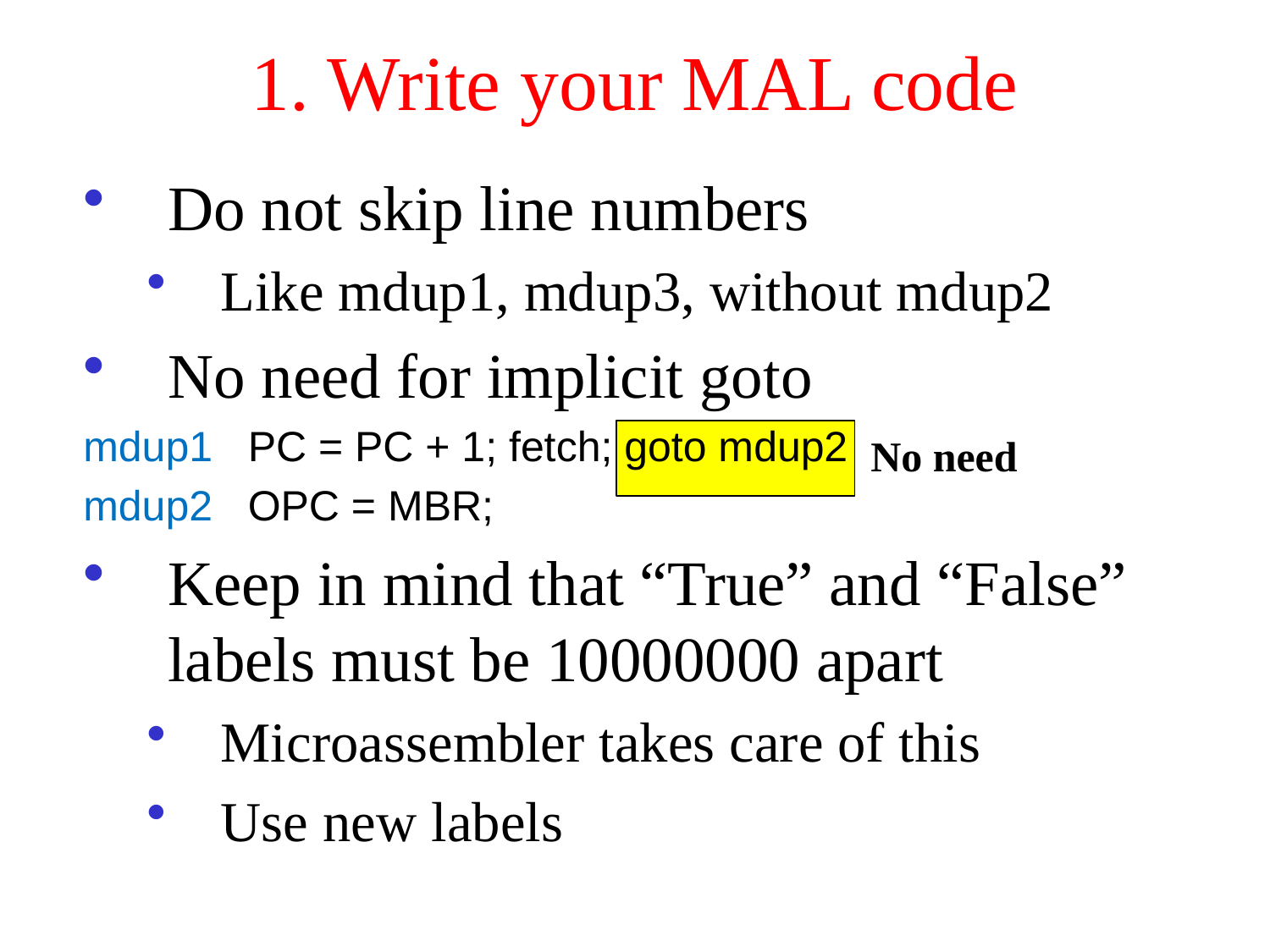

# 1. Write your MAL code
Do not skip line numbers
Like mdup1, mdup3, without mdup2
No need for implicit goto
mdup1   PC = PC + 1; fetch; goto mdup2
mdup2   OPC = MBR;
Keep in mind that “True” and “False” labels must be 10000000 apart
Microassembler takes care of this
Use new labels

No need